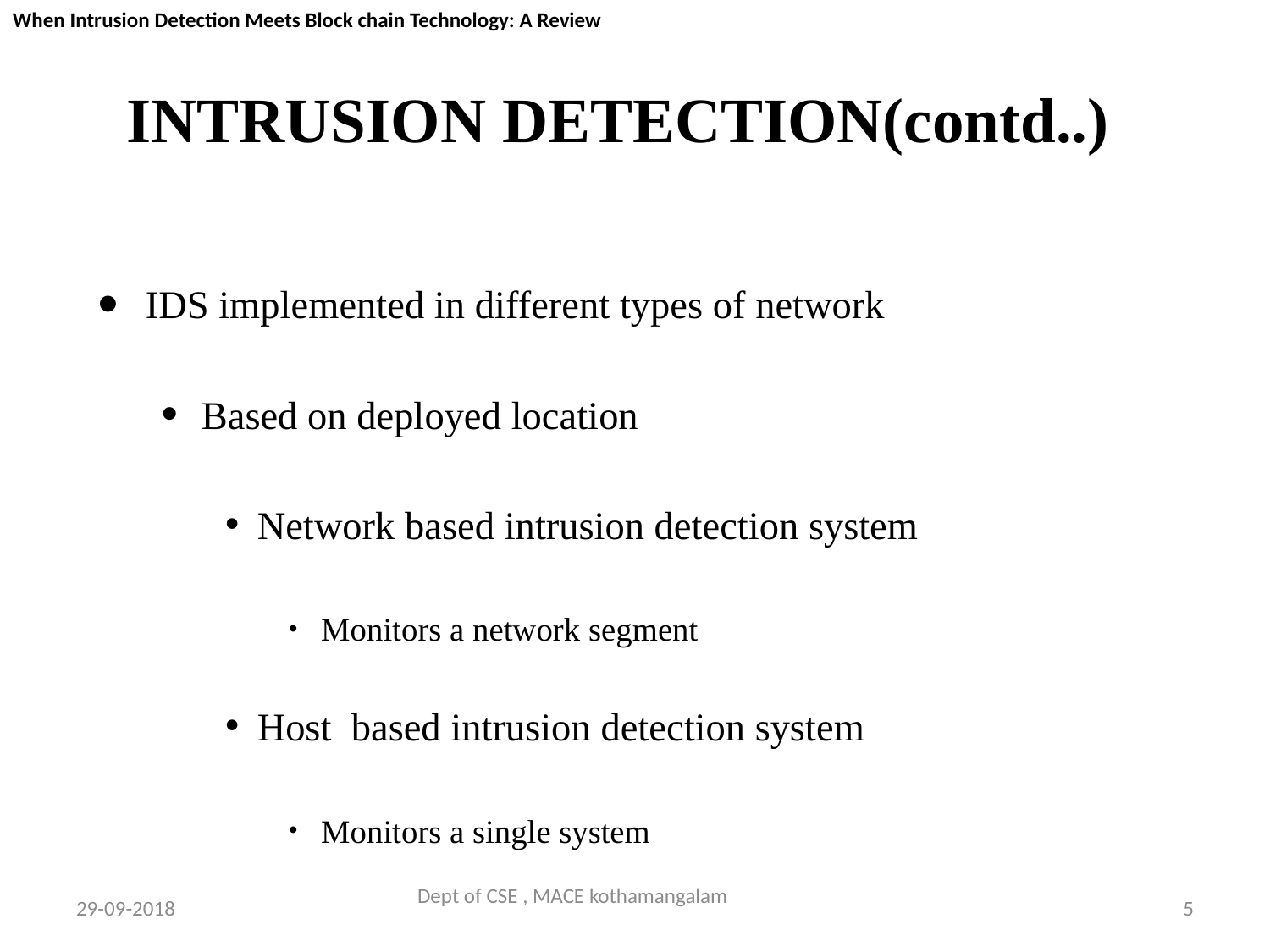

When Intrusion Detection Meets Block chain Technology: A Review
# INTRUSION DETECTION(contd..)

IDS implemented in different types of network

Based on deployed location

Network based intrusion detection system

Monitors a network segment

Host  based intrusion detection system

Monitors a single system

Dept of CSE , MACE kothamangalam
29-09-2018
5